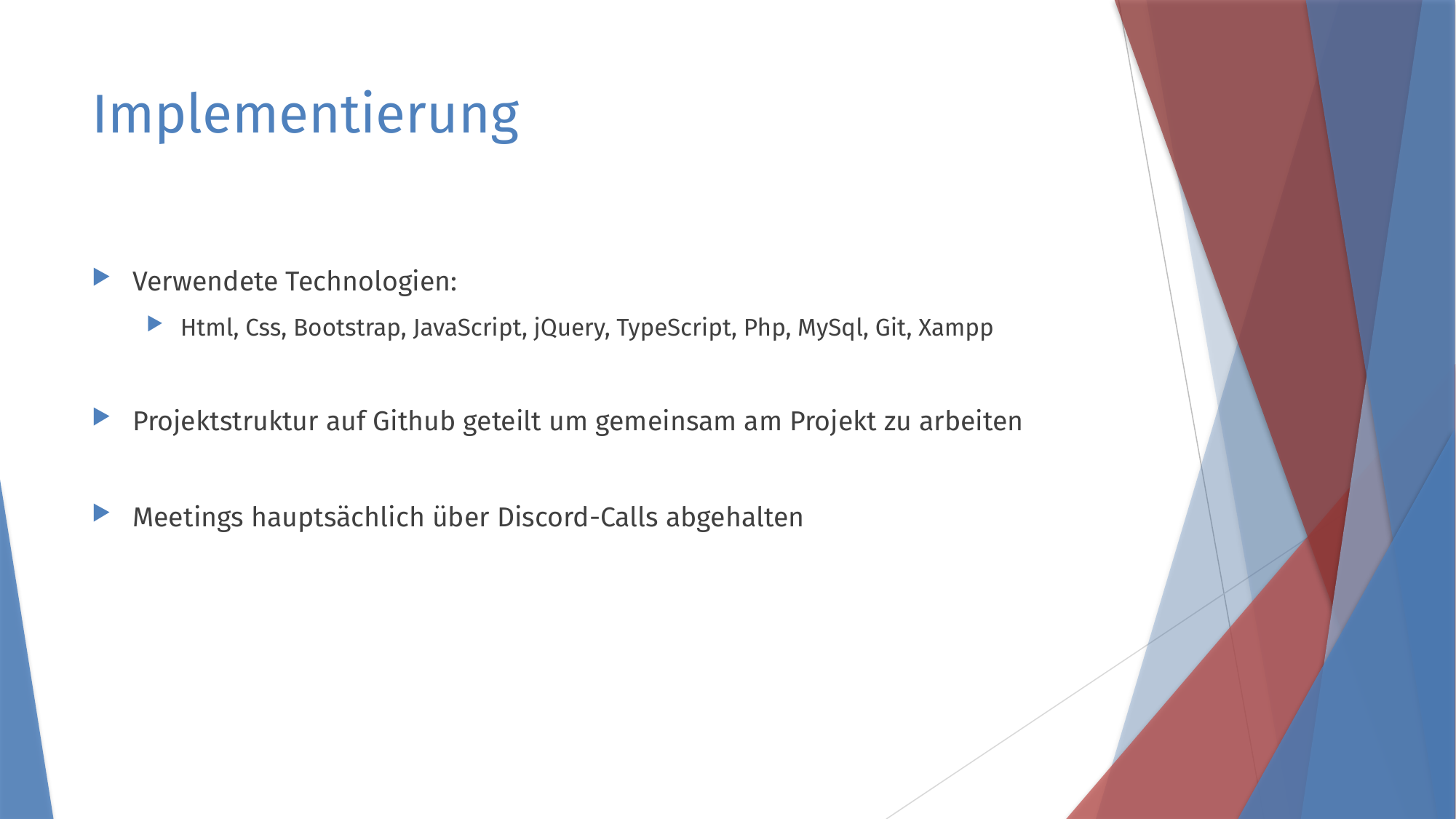

# Implementierung
Verwendete Technologien:
Html, Css, Bootstrap, JavaScript, jQuery, TypeScript, Php, MySql, Git, Xampp

Projektstruktur auf Github geteilt um gemeinsam am Projekt zu arbeiten

Meetings hauptsächlich über Discord-Calls abgehalten